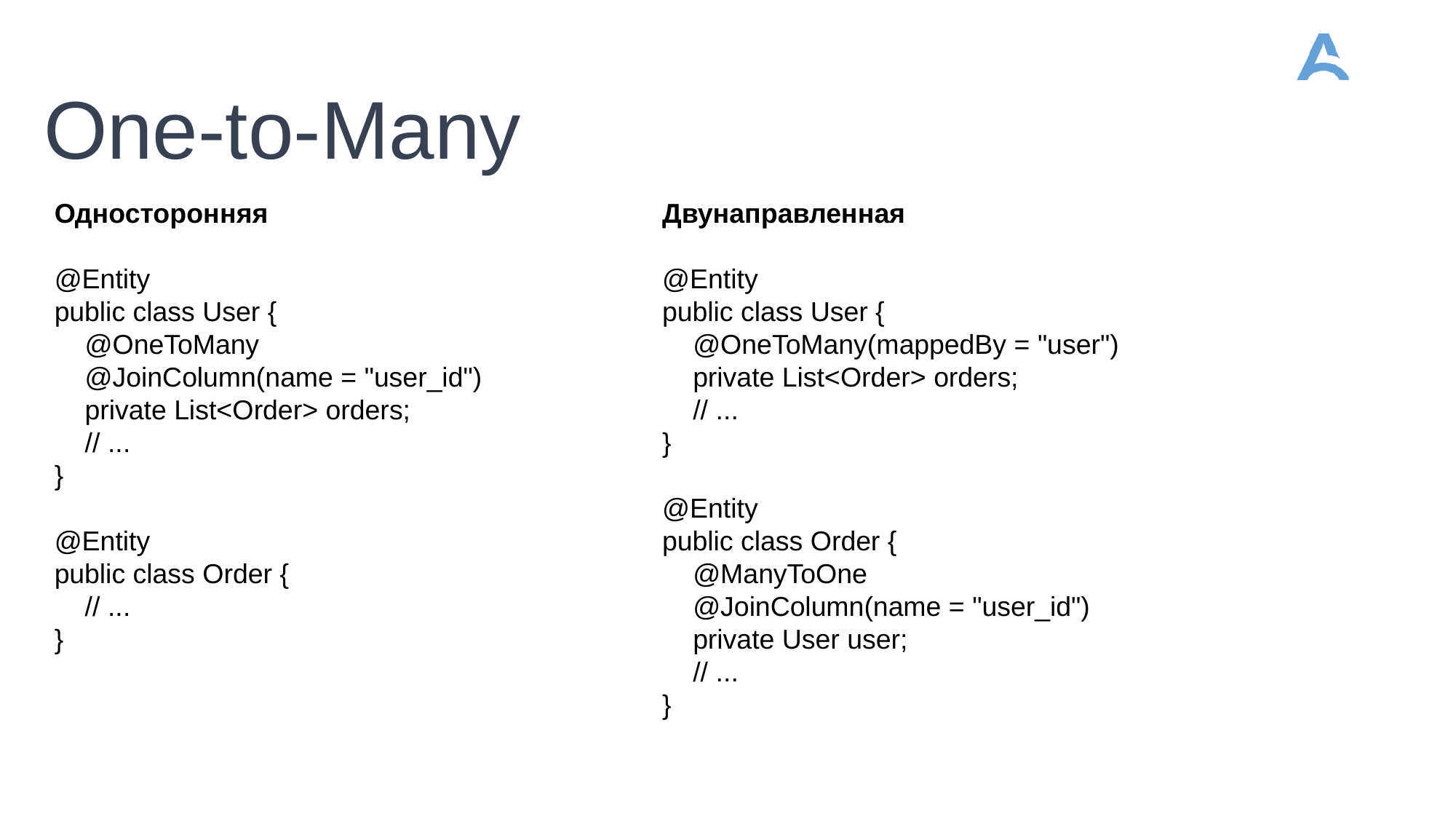

One-to-Many
Односторонняя

@Entity
public class User {
    @OneToMany
    @JoinColumn(name = "user_id")
    private List<Order> orders;
    // ...
}

@Entity
public class Order {
    // ...
}
Двунаправленная

@Entity
public class User {
    @OneToMany(mappedBy = "user")
    private List<Order> orders;
    // ...
}

@Entity
public class Order {
    @ManyToOne
    @JoinColumn(name = "user_id")
    private User user;
    // ...
}